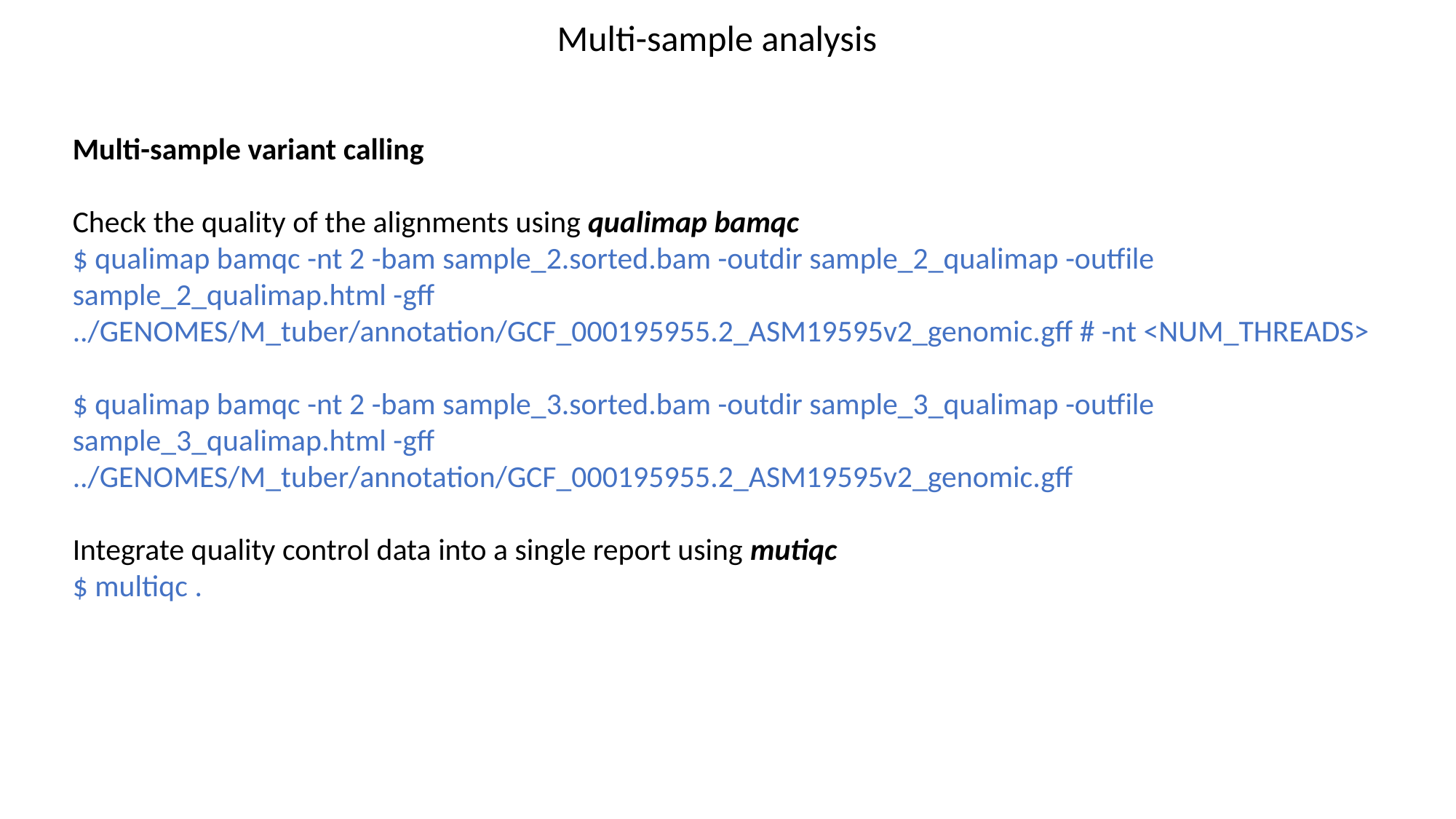

Multi-sample analysis
Multi-sample variant calling

Check the quality of the alignments using qualimap bamqc
$ qualimap bamqc -nt 2 -bam sample_2.sorted.bam -outdir sample_2_qualimap -outfile sample_2_qualimap.html -gff ../GENOMES/M_tuber/annotation/GCF_000195955.2_ASM19595v2_genomic.gff # -nt <NUM_THREADS>

$ qualimap bamqc -nt 2 -bam sample_3.sorted.bam -outdir sample_3_qualimap -outfile sample_3_qualimap.html -gff ../GENOMES/M_tuber/annotation/GCF_000195955.2_ASM19595v2_genomic.gff

Integrate quality control data into a single report using mutiqc
$ multiqc .